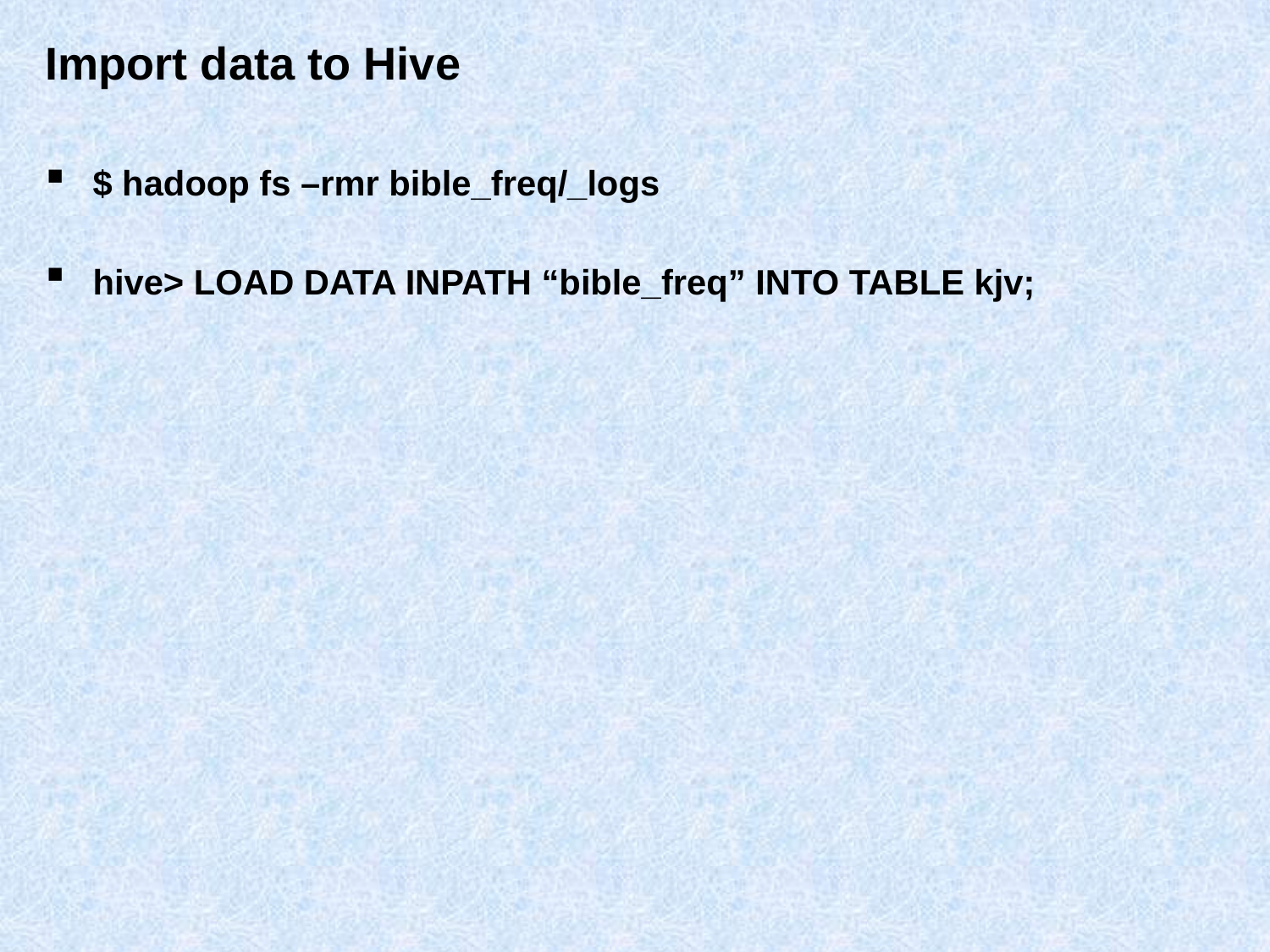

# Import data to Hive
$ hadoop fs –rmr bible_freq/_logs

hive> LOAD DATA INPATH “bible_freq” INTO TABLE kjv;